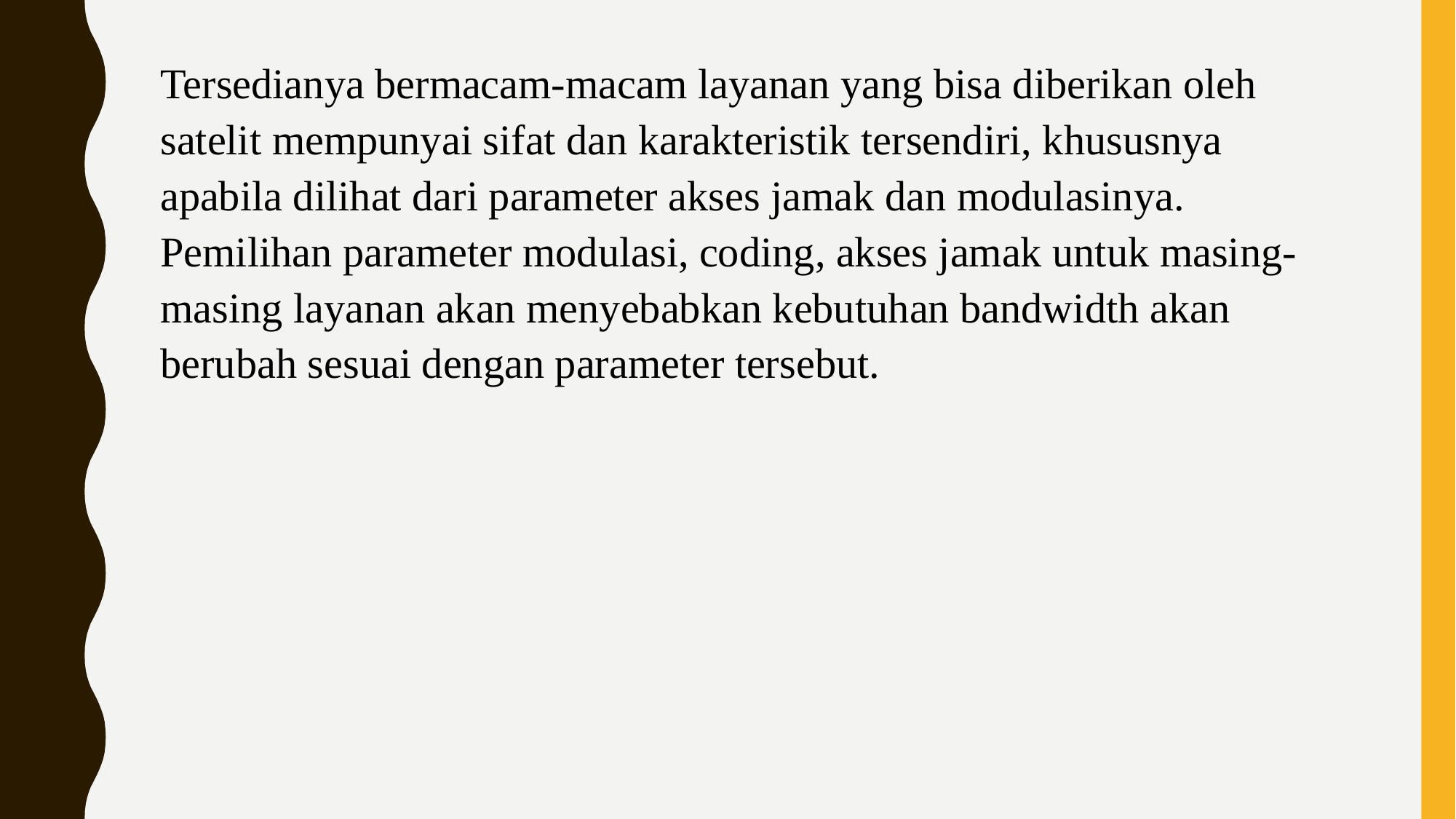

Tersedianya bermacam-macam layanan yang bisa diberikan oleh satelit mempunyai sifat dan karakteristik tersendiri, khususnya apabila dilihat dari parameter akses jamak dan modulasinya. Pemilihan parameter modulasi, coding, akses jamak untuk masing-masing layanan akan menyebabkan kebutuhan bandwidth akan berubah sesuai dengan parameter tersebut.